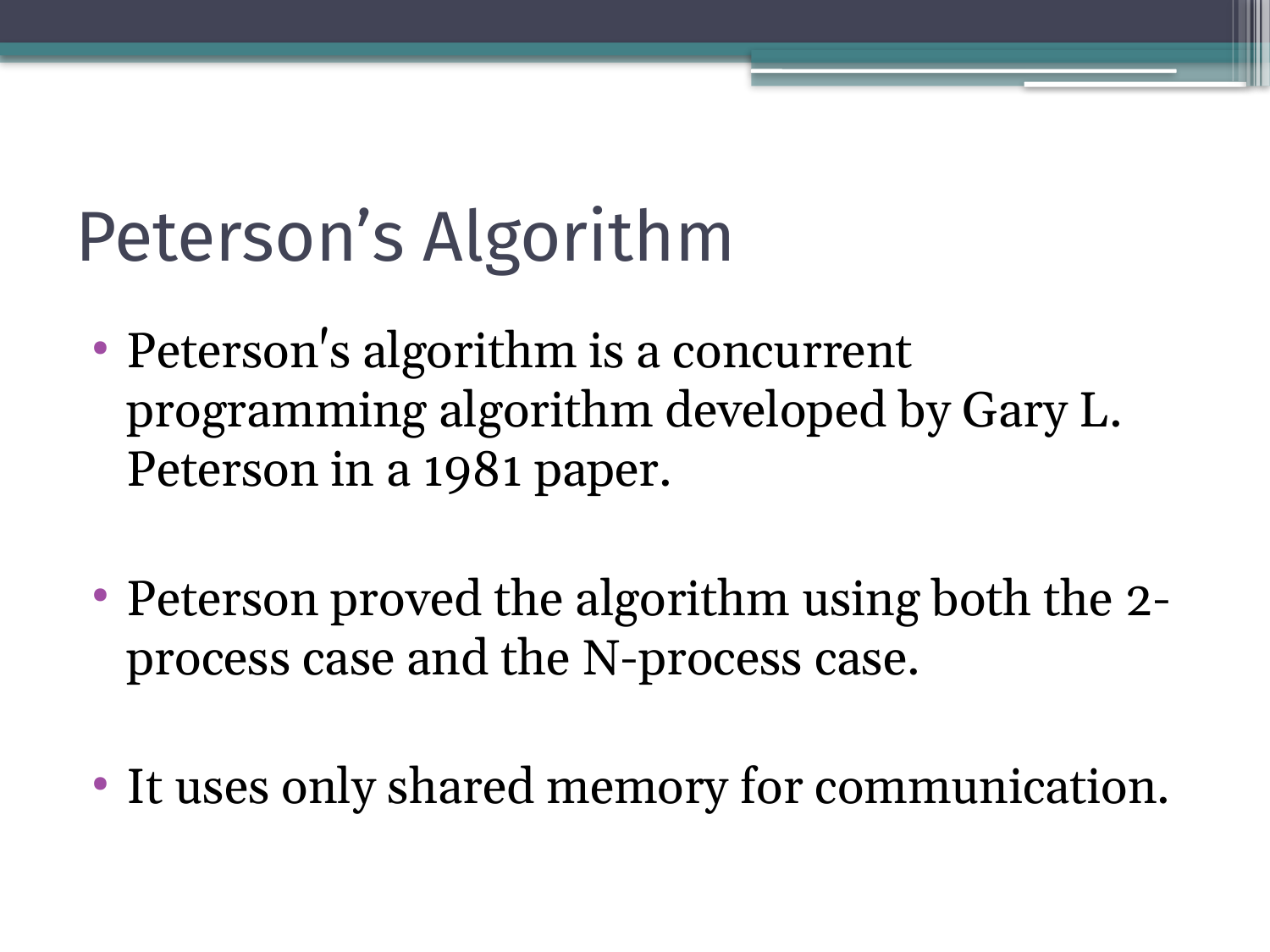

# Peterson’s Algorithm
Peterson's algorithm is a concurrent programming algorithm developed by Gary L. Peterson in a 1981 paper.

Peterson proved the algorithm using both the 2-process case and the N-process case.

It uses only shared memory for communication.